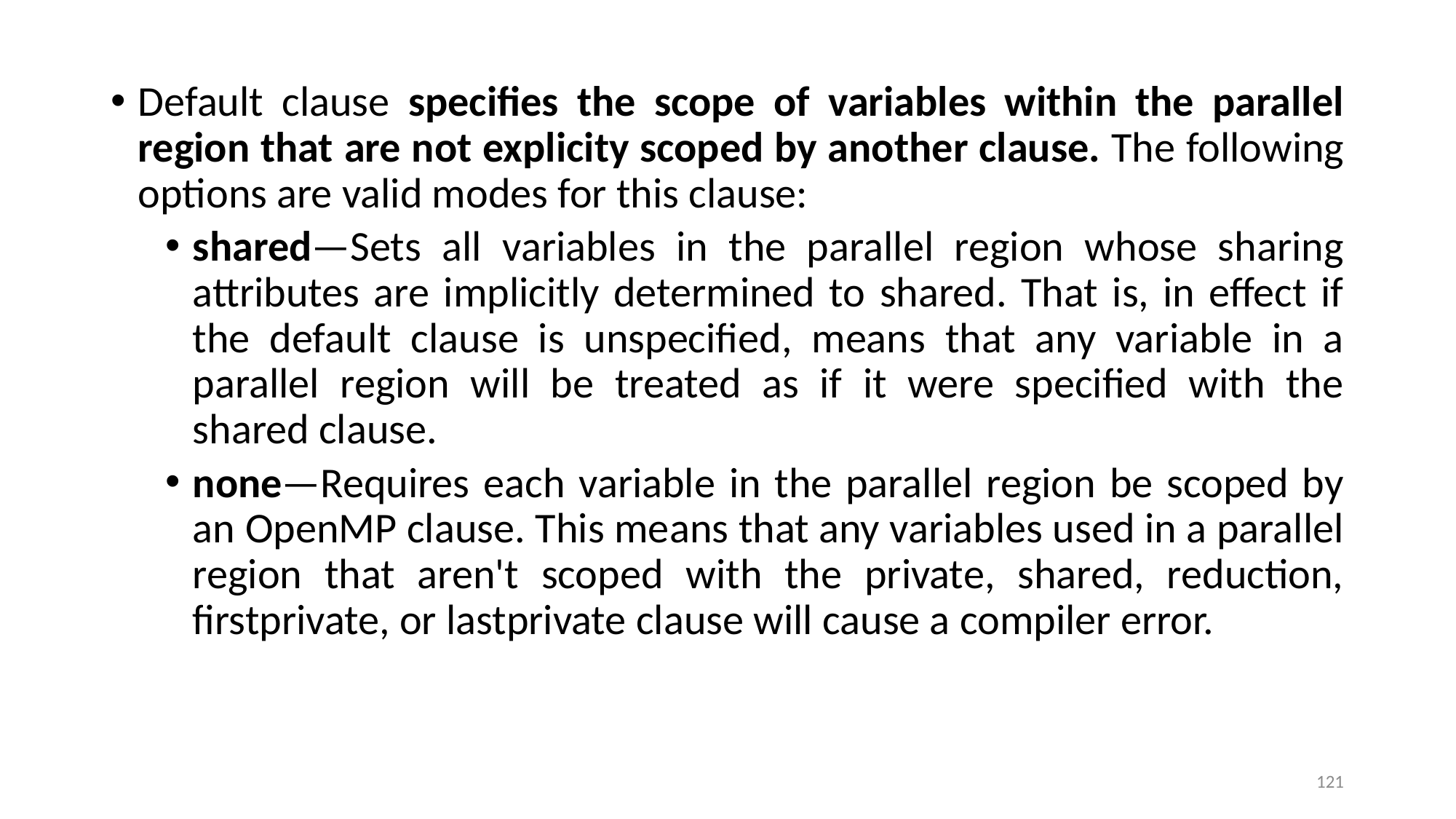

Default clause specifies the scope of variables within the parallel region that are not explicity scoped by another clause. The following options are valid modes for this clause:
shared—Sets all variables in the parallel region whose sharing attributes are implicitly determined to shared. That is, in effect if the default clause is unspecified, means that any variable in a parallel region will be treated as if it were specified with the shared clause.
none—Requires each variable in the parallel region be scoped by an OpenMP clause. This means that any variables used in a parallel region that aren't scoped with the private, shared, reduction, firstprivate, or lastprivate clause will cause a compiler error.
121